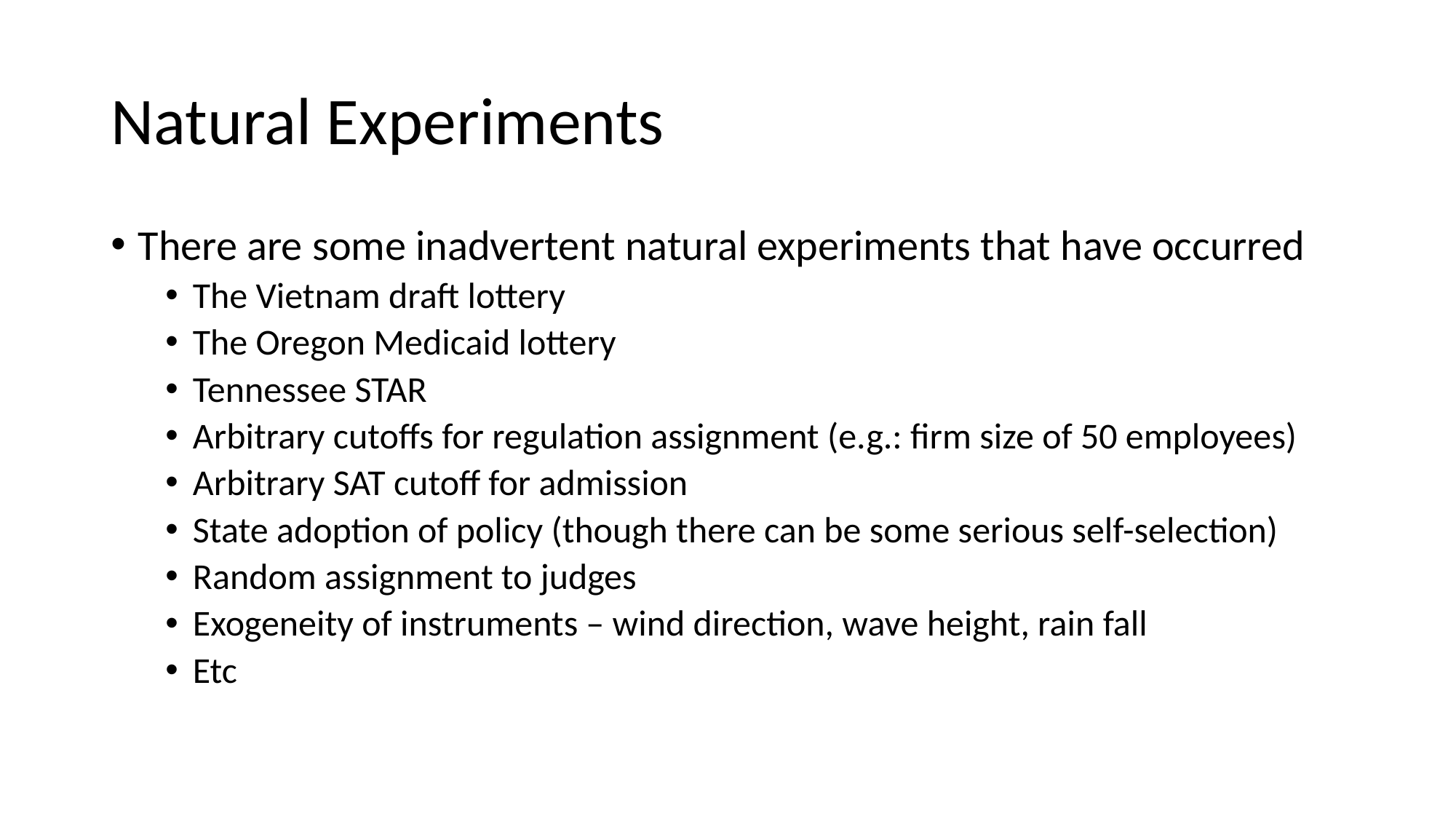

# Natural Experiments
There are some inadvertent natural experiments that have occurred
The Vietnam draft lottery
The Oregon Medicaid lottery
Tennessee STAR
Arbitrary cutoffs for regulation assignment (e.g.: firm size of 50 employees)
Arbitrary SAT cutoff for admission
State adoption of policy (though there can be some serious self-selection)
Random assignment to judges
Exogeneity of instruments – wind direction, wave height, rain fall
Etc